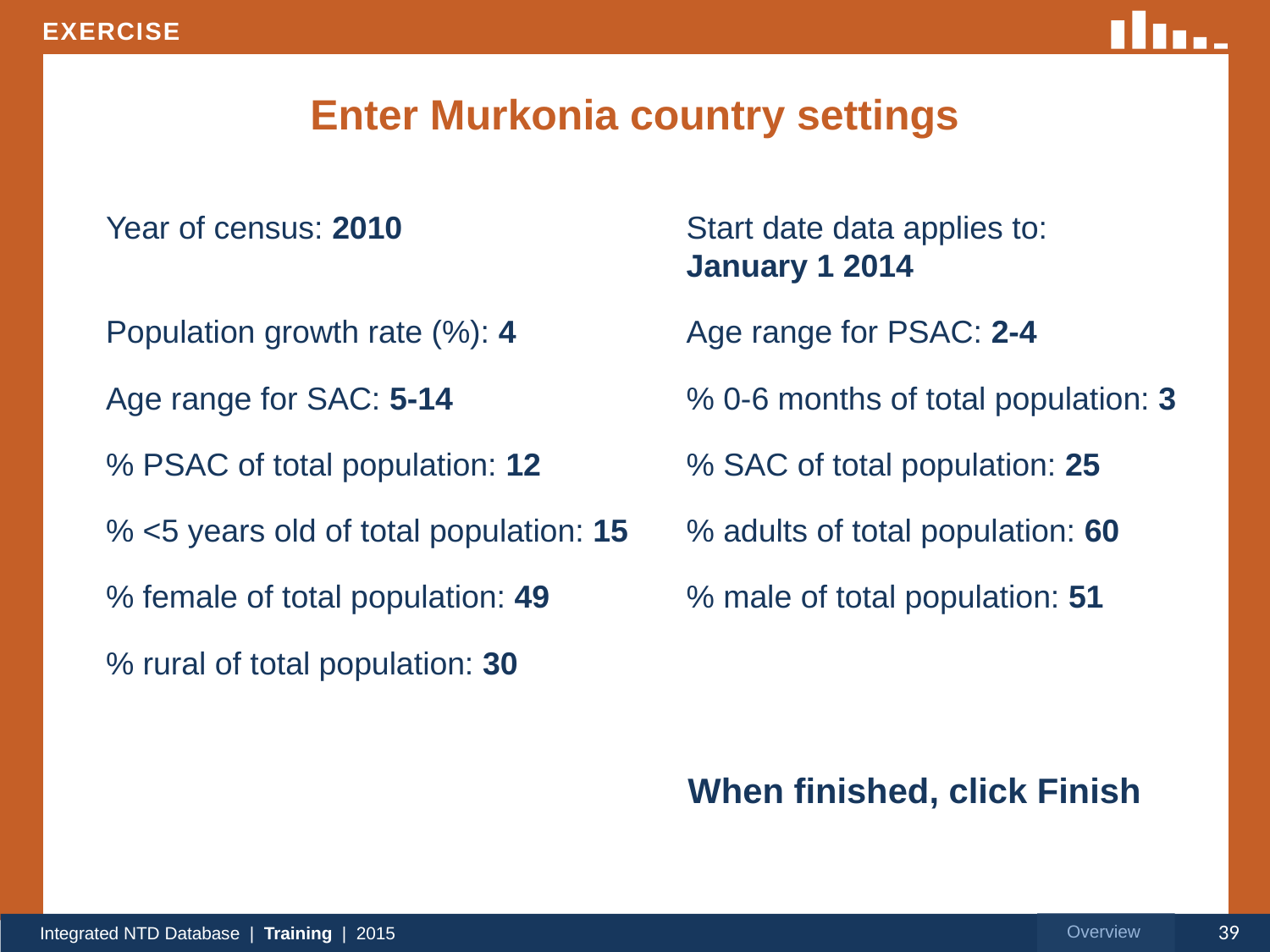

# Enter Murkonia country settings
Year of census: 2010
Population growth rate (%): 4
Age range for SAC: 5-14
% PSAC of total population: 12
% <5 years old of total population: 15
% female of total population: 49
% rural of total population: 30

Start date data applies to:
January 1 2014
Age range for PSAC: 2-4
% 0-6 months of total population: 3
% SAC of total population: 25
% adults of total population: 60
% male of total population: 51
When finished, click Finish